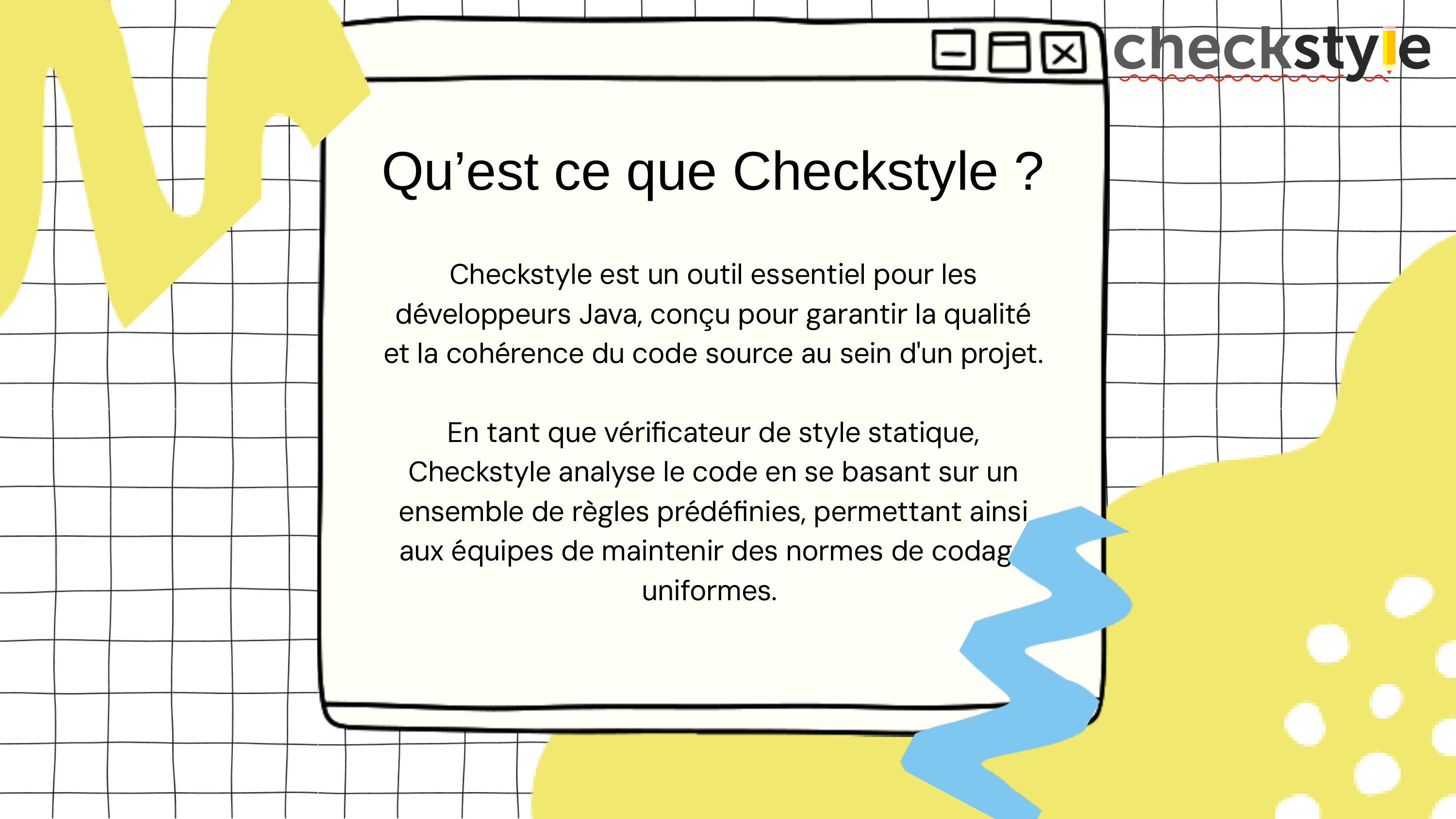

Qu’est ce que Checkstyle ?

Checkstyle est un outil essentiel pour les développeurs Java, conçu pour garantir la qualité et la cohérence du code source au sein d'un projet.

En tant que vérificateur de style statique, Checkstyle analyse le code en se basant sur un ensemble de règles prédéfinies, permettant ainsi aux équipes de maintenir des normes de codage uniformes.